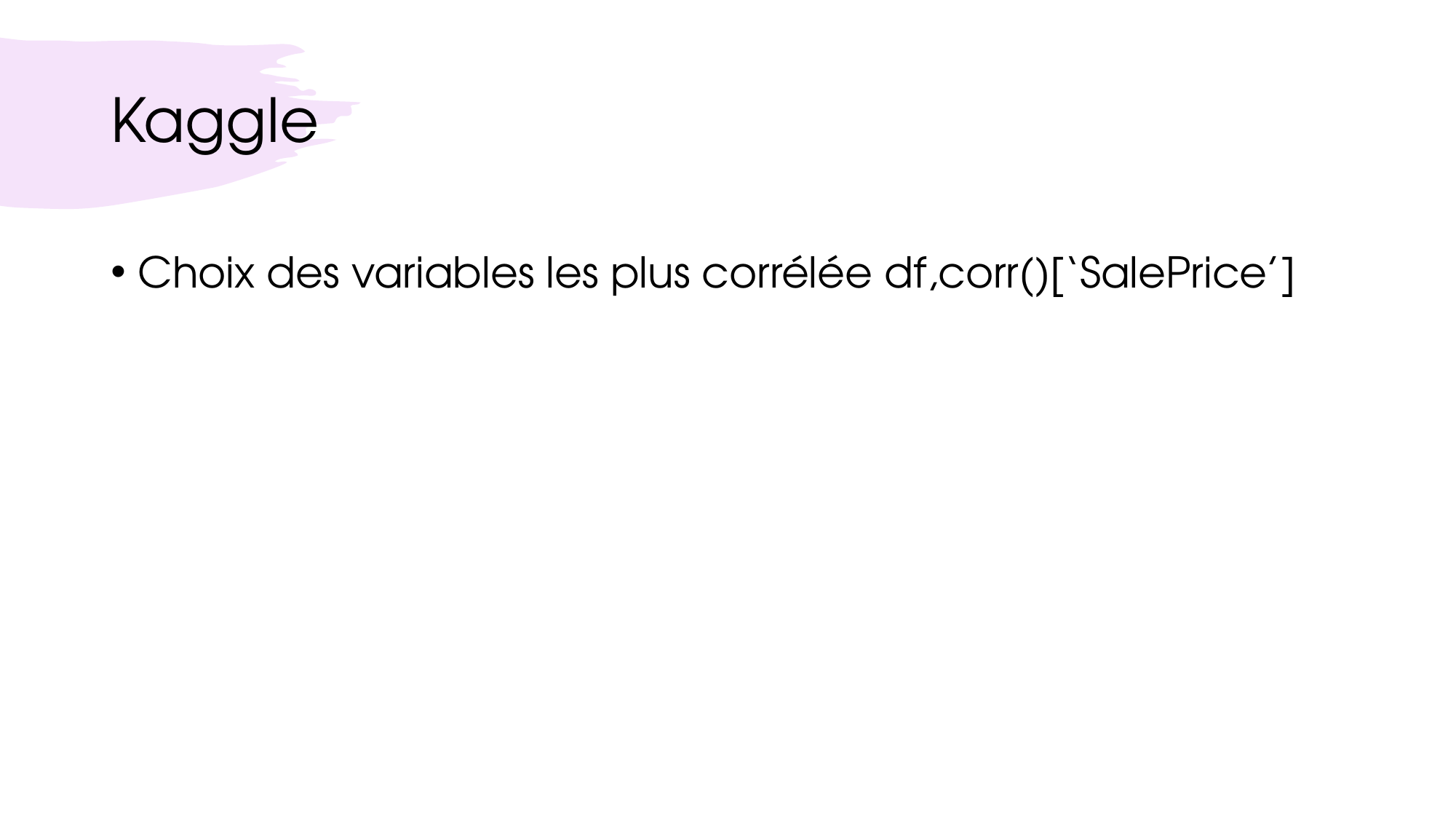

# Kaggle
Choix des variables les plus corrélée df,corr()[‘SalePrice’]